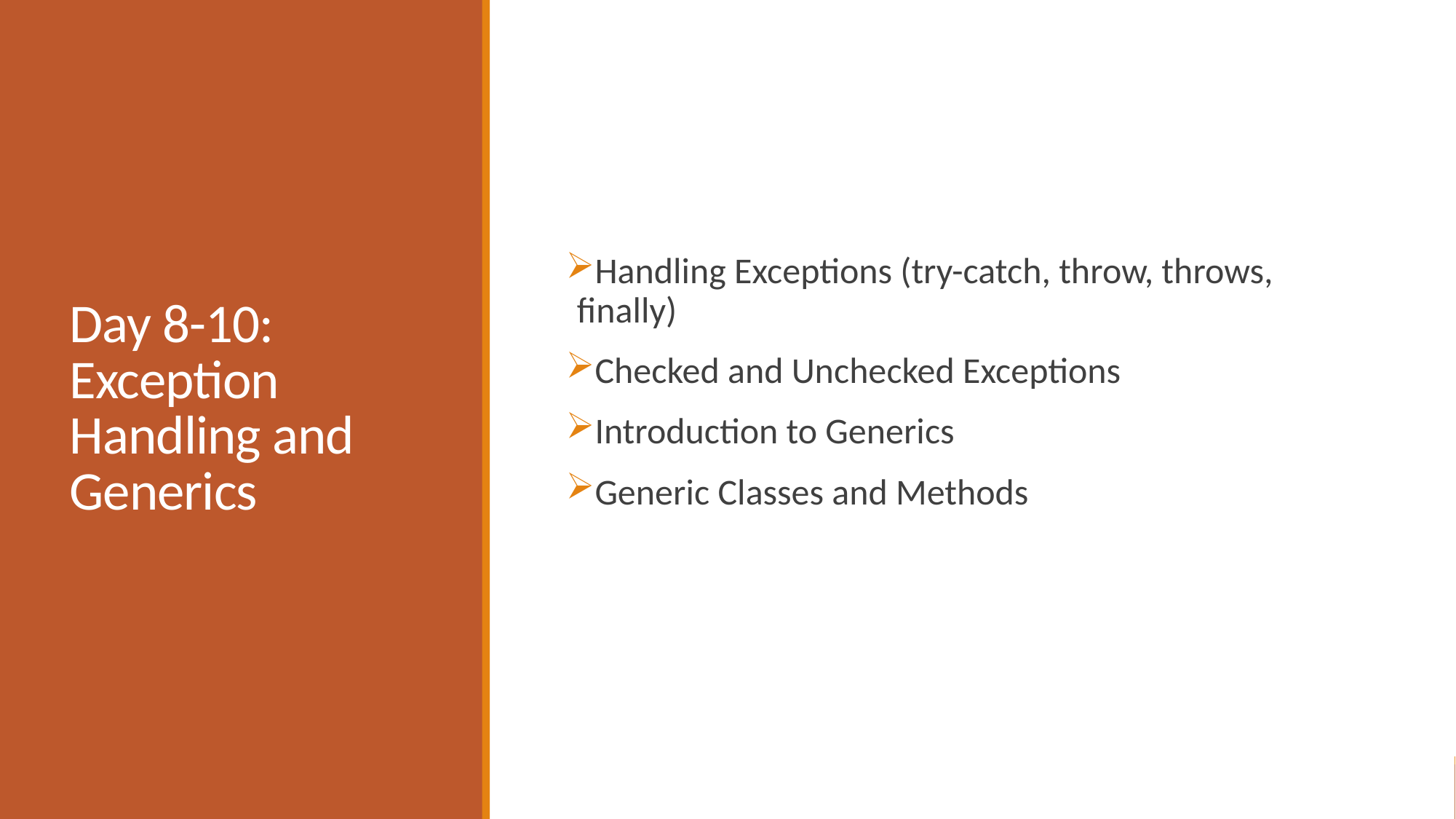

# Day 8-10: Exception Handling and Generics
Handling Exceptions (try-catch, throw, throws, finally)
Checked and Unchecked Exceptions
Introduction to Generics
Generic Classes and Methods